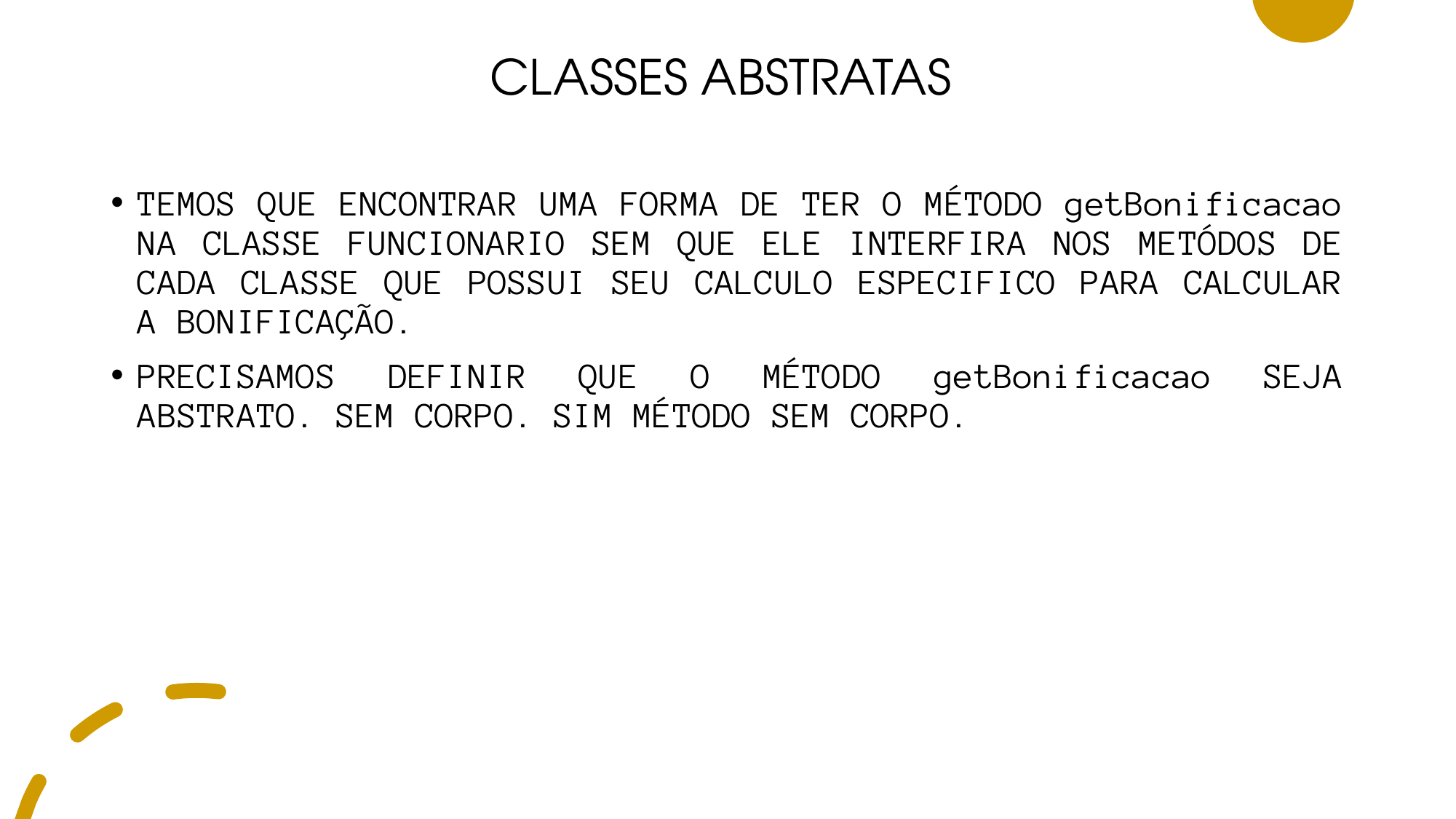

# CLASSES ABSTRATAS
TEMOS QUE ENCONTRAR UMA FORMA DE TER O MÉTODO getBonificacao NA CLASSE FUNCIONARIO SEM QUE ELE INTERFIRA NOS METÓDOS DE CADA CLASSE QUE POSSUI SEU CALCULO ESPECIFICO PARA CALCULAR A BONIFICAÇÃO.
PRECISAMOS DEFINIR QUE O MÉTODO getBonificacao SEJA ABSTRATO. SEM CORPO. SIM MÉTODO SEM CORPO.